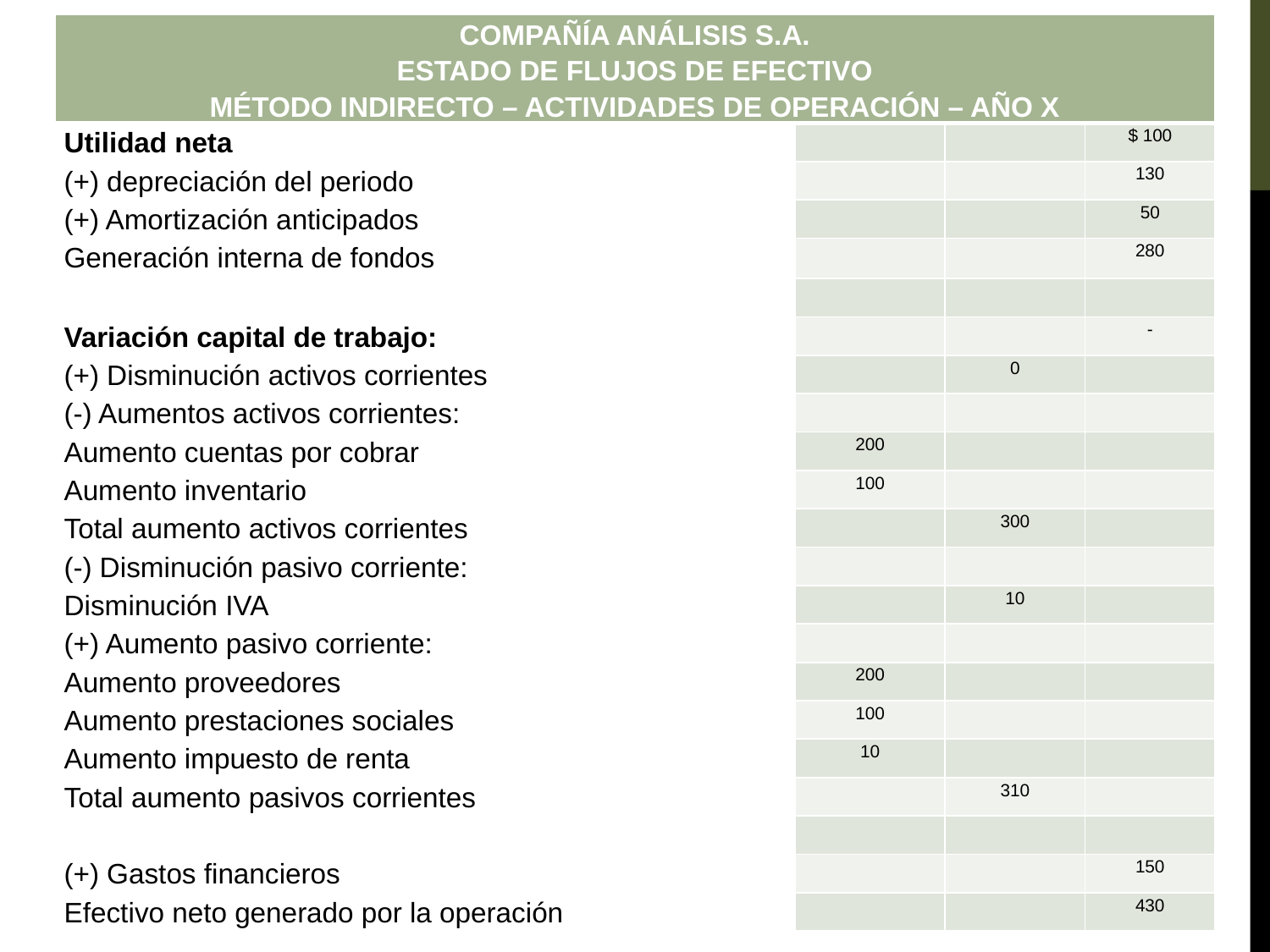

| COMPAÑÍA ANÁLISIS S.A. ESTADO DE FLUJOS DE EFECTIVO MÉTODO INDIRECTO – ACTIVIDADES DE OPERACIÓN – AÑO X |  |  |  |
| --- | --- | --- | --- |
| Utilidad neta |  |  | $ 100 |
| (+) depreciación del periodo |  |  | 130 |
| (+) Amortización anticipados |  |  | 50 |
| Generación interna de fondos |  |  | 280 |
|  |  |  |  |
| Variación capital de trabajo: |  |  | - |
| (+) Disminución activos corrientes |  | 0 |  |
| (-) Aumentos activos corrientes: |  |  |  |
| Aumento cuentas por cobrar | 200 |  |  |
| Aumento inventario | 100 |  |  |
| Total aumento activos corrientes |  | 300 |  |
| (-) Disminución pasivo corriente: |  |  |  |
| Disminución IVA |  | 10 |  |
| (+) Aumento pasivo corriente: |  |  |  |
| Aumento proveedores | 200 |  |  |
| Aumento prestaciones sociales | 100 |  |  |
| Aumento impuesto de renta | 10 |  |  |
| Total aumento pasivos corrientes |  | 310 |  |
|  |  |  |  |
| (+) Gastos financieros |  |  | 150 |
| Efectivo neto generado por la operación |  |  | 430 |